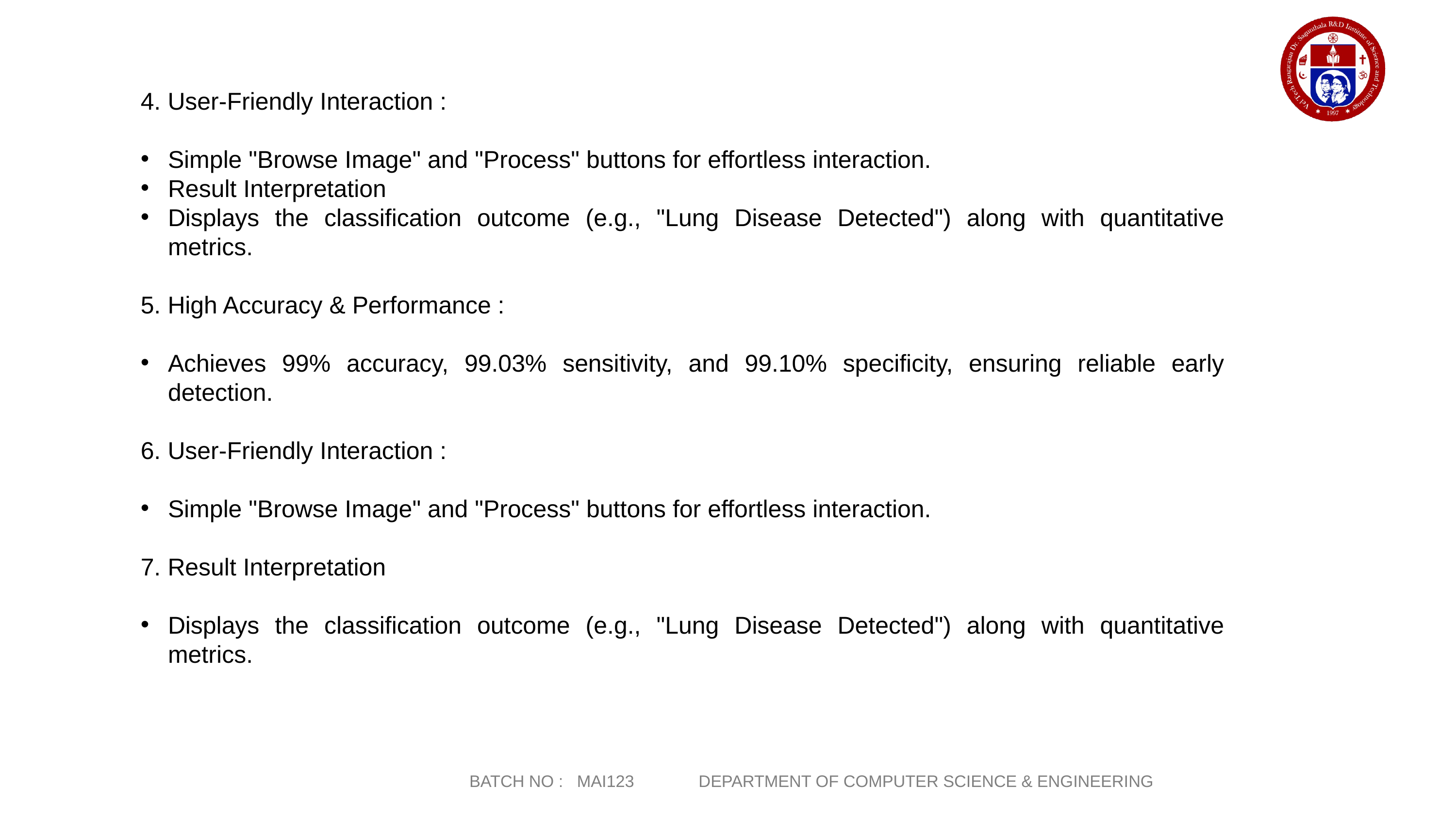

4. User-Friendly Interaction :

Simple "Browse Image" and "Process" buttons for effortless interaction.
Result Interpretation
Displays the classification outcome (e.g., "Lung Disease Detected") along with quantitative metrics.

5. High Accuracy & Performance :

Achieves 99% accuracy, 99.03% sensitivity, and 99.10% specificity, ensuring reliable early detection.

6. User-Friendly Interaction :

Simple "Browse Image" and "Process" buttons for effortless interaction.

7. Result Interpretation

Displays the classification outcome (e.g., "Lung Disease Detected") along with quantitative metrics.

BATCH NO :   MAI123              DEPARTMENT OF COMPUTER SCIENCE & ENGINEERING